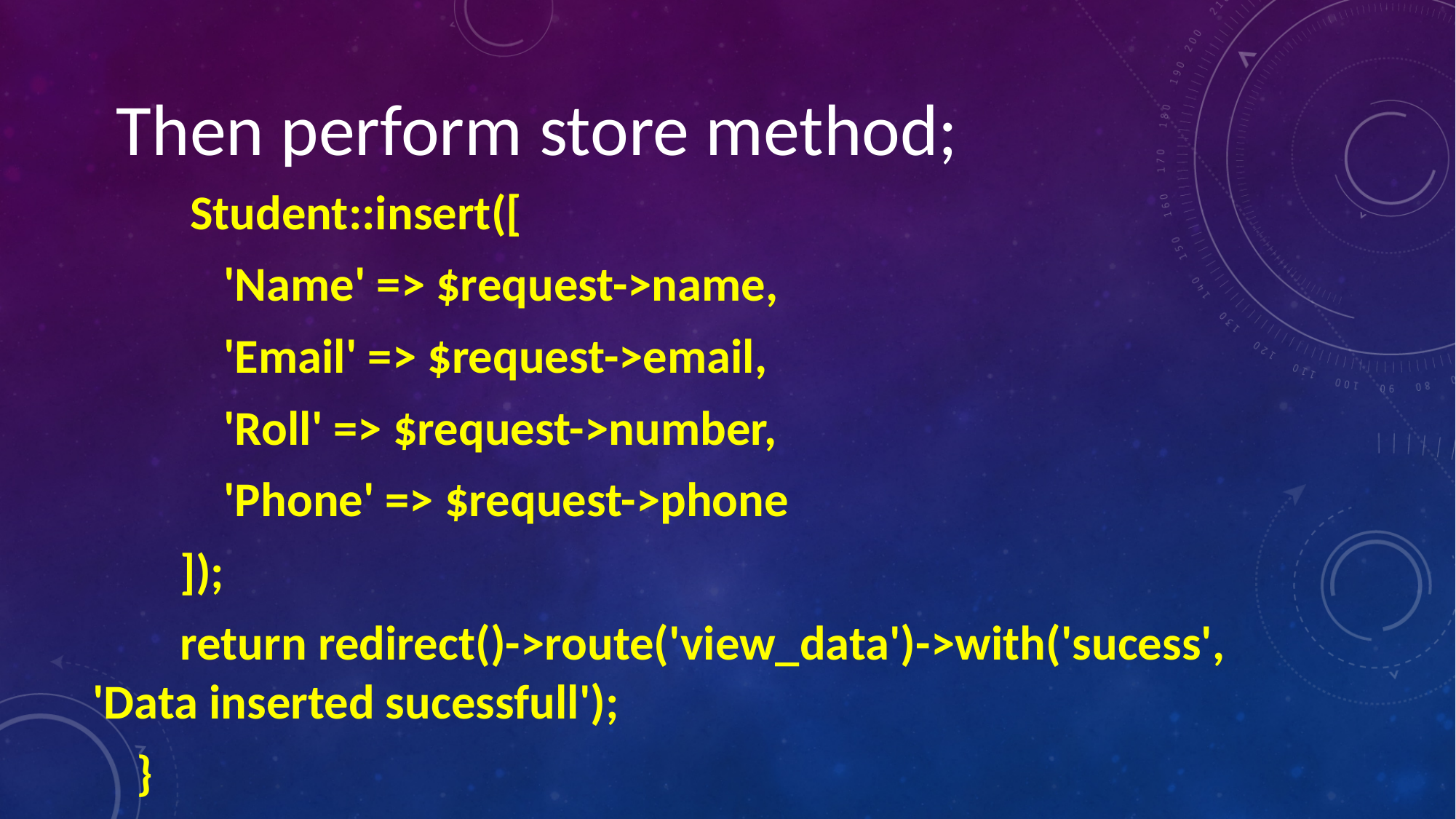

# Then perform store method;
	Student::insert([
            'Name' => $request->name,
            'Email' => $request->email,
            'Roll' => $request->number,
            'Phone' => $request->phone
        ]);
        return redirect()->route('view_data')->with('sucess', 'Data inserted sucessfull');
    }